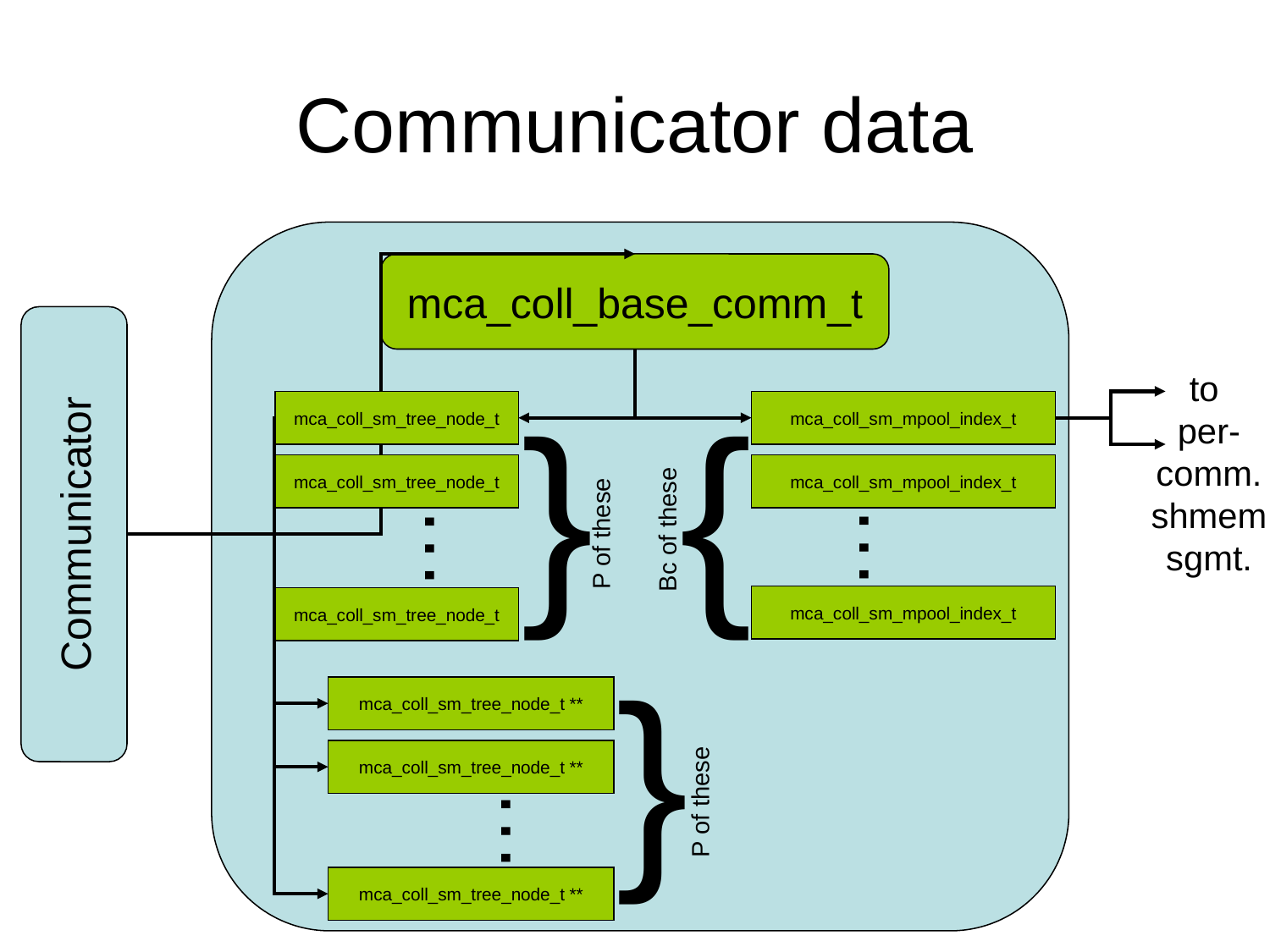

# Communicator data

mca_coll_base_comm_t
to
per-
comm.
shmem
sgmt.
}
{
mca_coll_sm_tree_node_t
mca_coll_sm_mpool_index_t
mca_coll_sm_tree_node_t
mca_coll_sm_mpool_index_t
Communicator
…
…
Bc of these
P of these
mca_coll_sm_mpool_index_t
mca_coll_sm_tree_node_t
}
mca_coll_sm_tree_node_t **
mca_coll_sm_tree_node_t **
…
P of these
mca_coll_sm_tree_node_t **